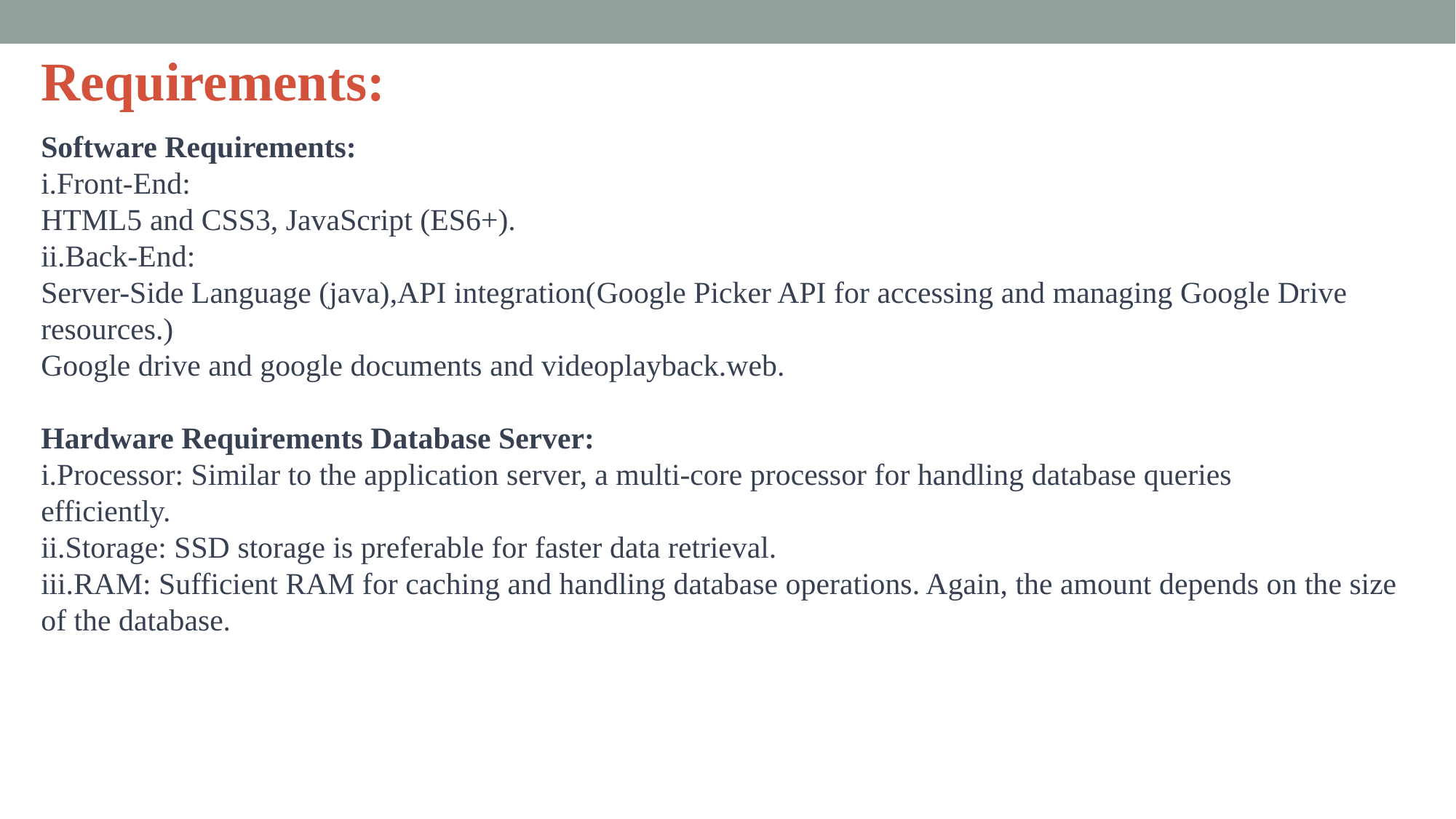

# Requirements:
Software Requirements:
i.Front-End:
HTML5 and CSS3, JavaScript (ES6+).
ii.Back-End:
Server-Side Language (java),API integration(Google Picker API for accessing and managing Google Drive resources.)
Google drive and google documents and videoplayback.web.

Hardware Requirements Database Server:
i.Processor: Similar to the application server, a multi-core processor for handling database queries
efficiently.
ii.Storage: SSD storage is preferable for faster data retrieval.
iii.RAM: Sufficient RAM for caching and handling database operations. Again, the amount depends on the size of the database.